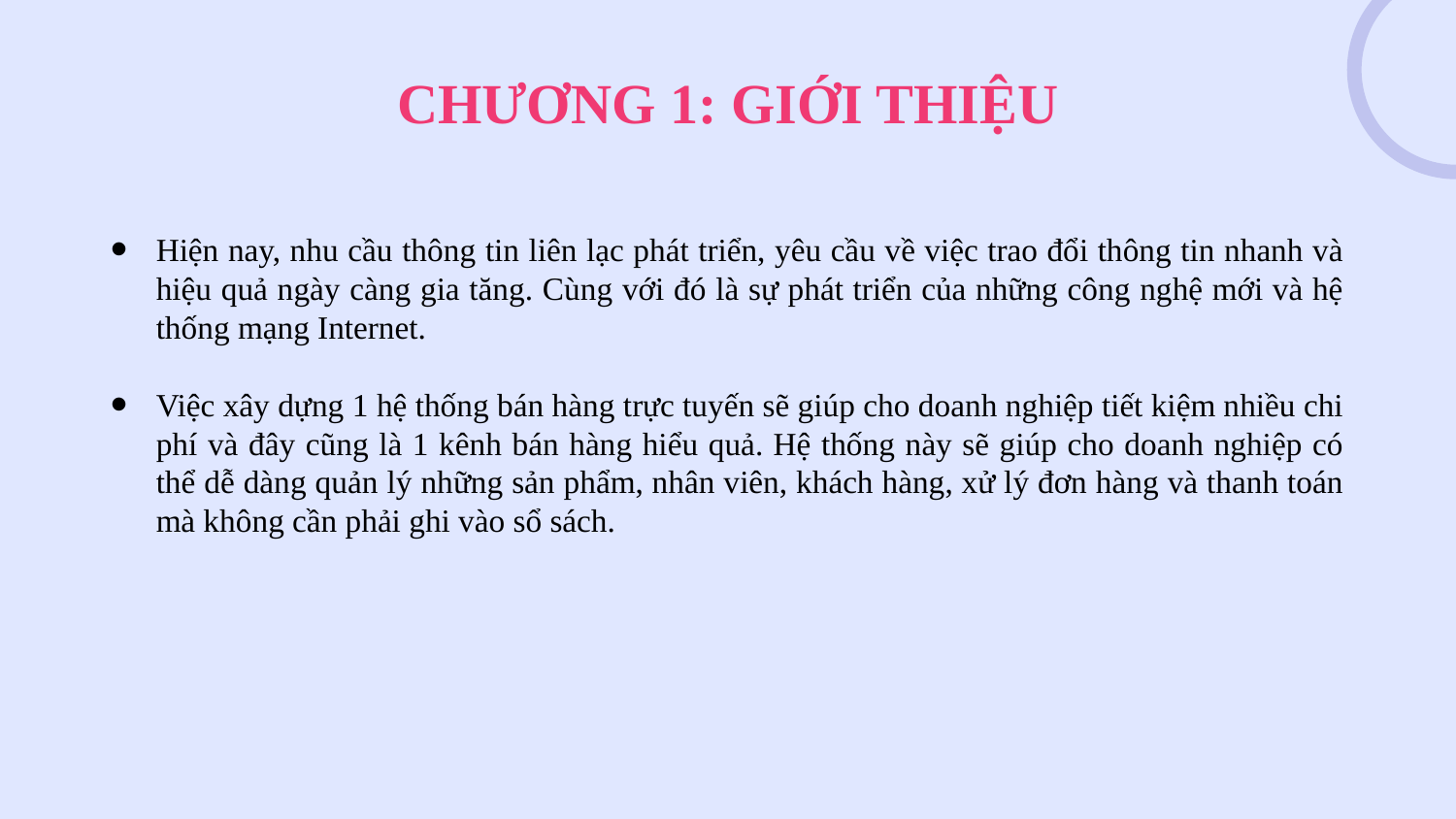

# CHƯƠNG 1: GIỚI THIỆU
Hiện nay, nhu cầu thông tin liên lạc phát triển, yêu cầu về việc trao đổi thông tin nhanh và hiệu quả ngày càng gia tăng. Cùng với đó là sự phát triển của những công nghệ mới và hệ thống mạng Internet.

Việc xây dựng 1 hệ thống bán hàng trực tuyến sẽ giúp cho doanh nghiệp tiết kiệm nhiều chi phí và đây cũng là 1 kênh bán hàng hiểu quả. Hệ thống này sẽ giúp cho doanh nghiệp có thể dễ dàng quản lý những sản phẩm, nhân viên, khách hàng, xử lý đơn hàng và thanh toán mà không cần phải ghi vào sổ sách.